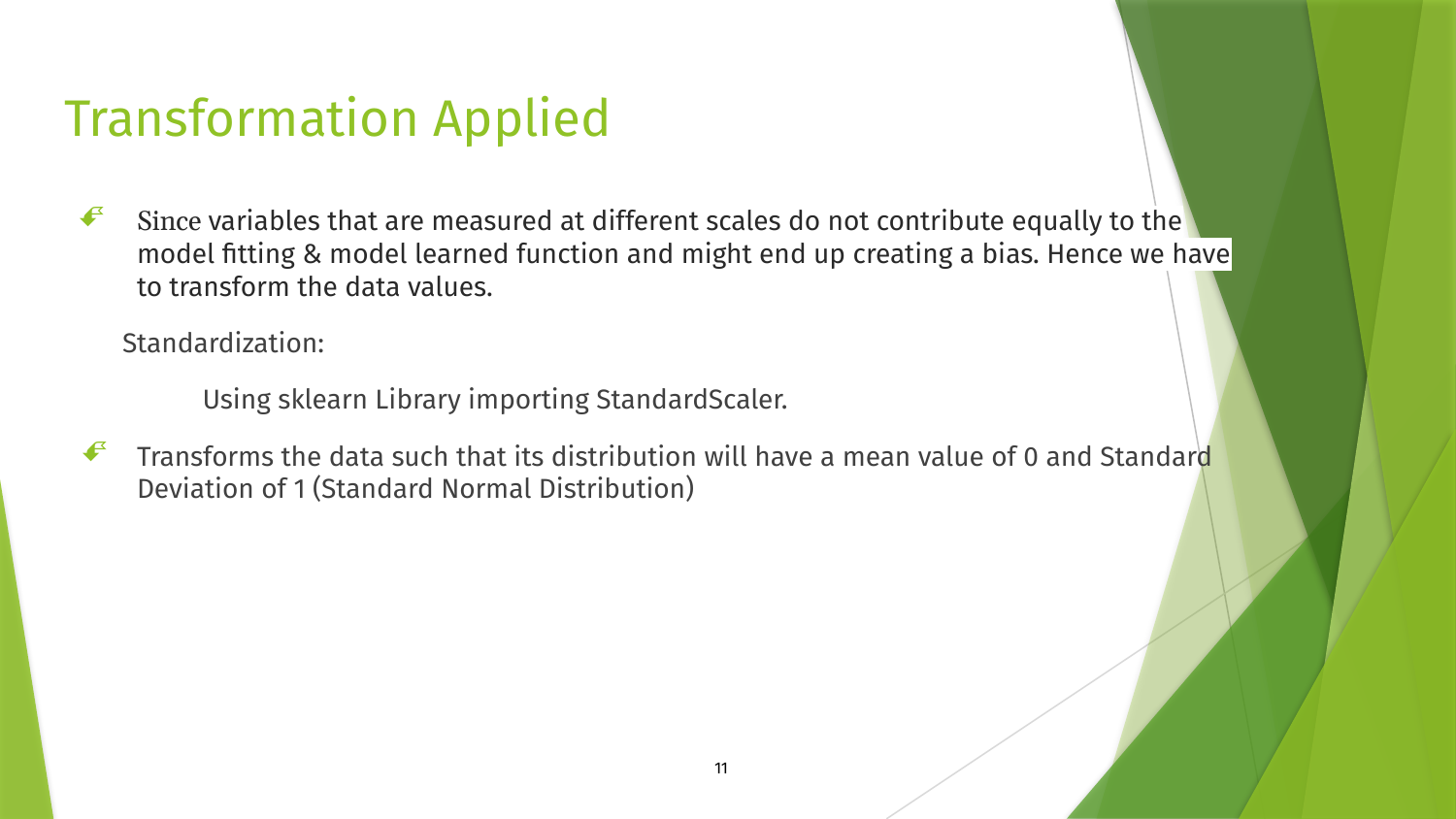

# Transformation Applied
Since variables that are measured at different scales do not contribute equally to the model fitting & model learned function and might end up creating a bias. Hence we have to transform the data values.
        Standardization:
                   Using sklearn Library importing StandardScaler.
Transforms the data such that its distribution will have a mean value of 0 and Standard Deviation of 1 (Standard Normal Distribution)
11